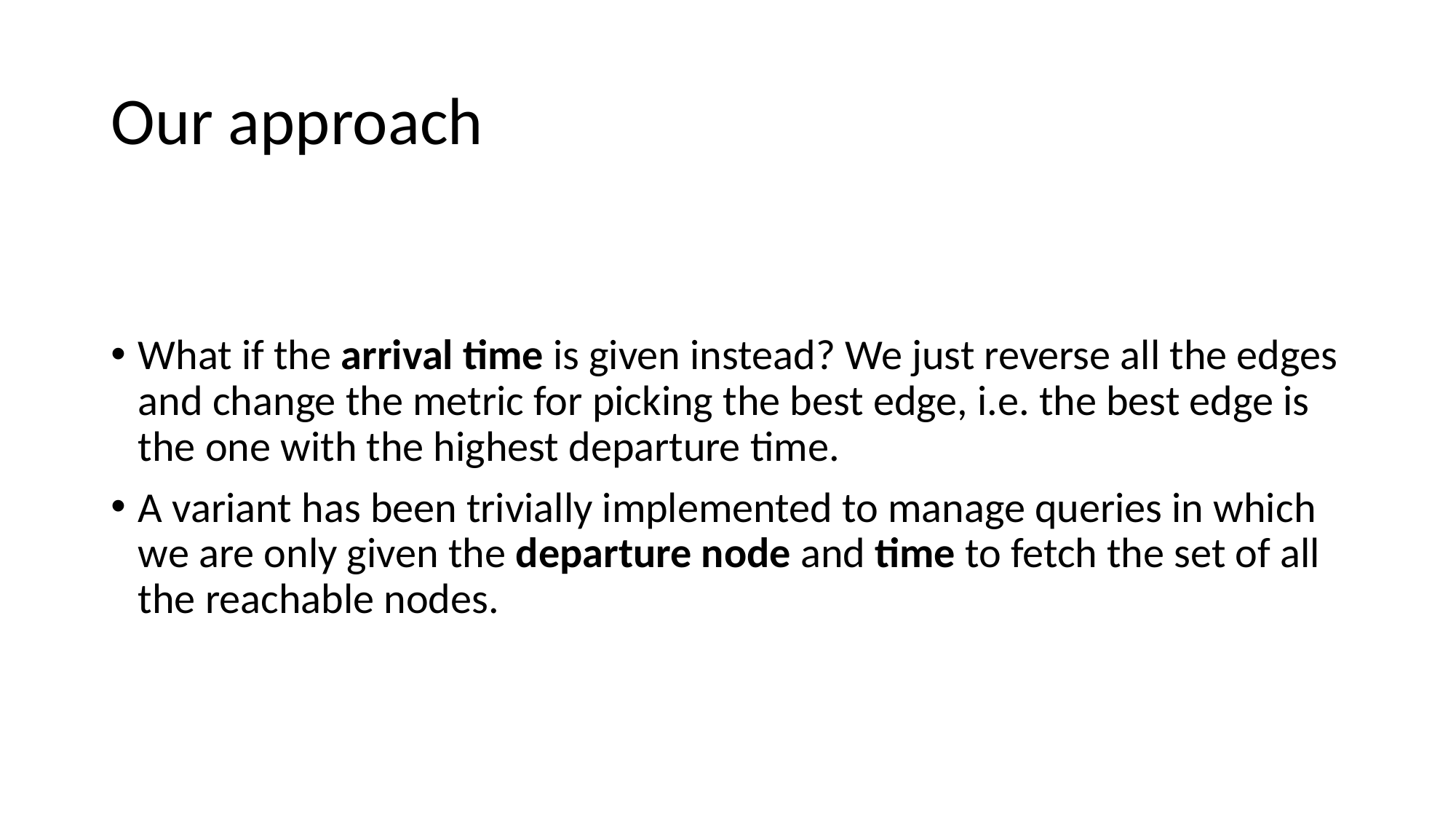

# Our approach
What if the arrival time is given instead? We just reverse all the edges and change the metric for picking the best edge, i.e. the best edge is the one with the highest departure time.
A variant has been trivially implemented to manage queries in which we are only given the departure node and time to fetch the set of all the reachable nodes.